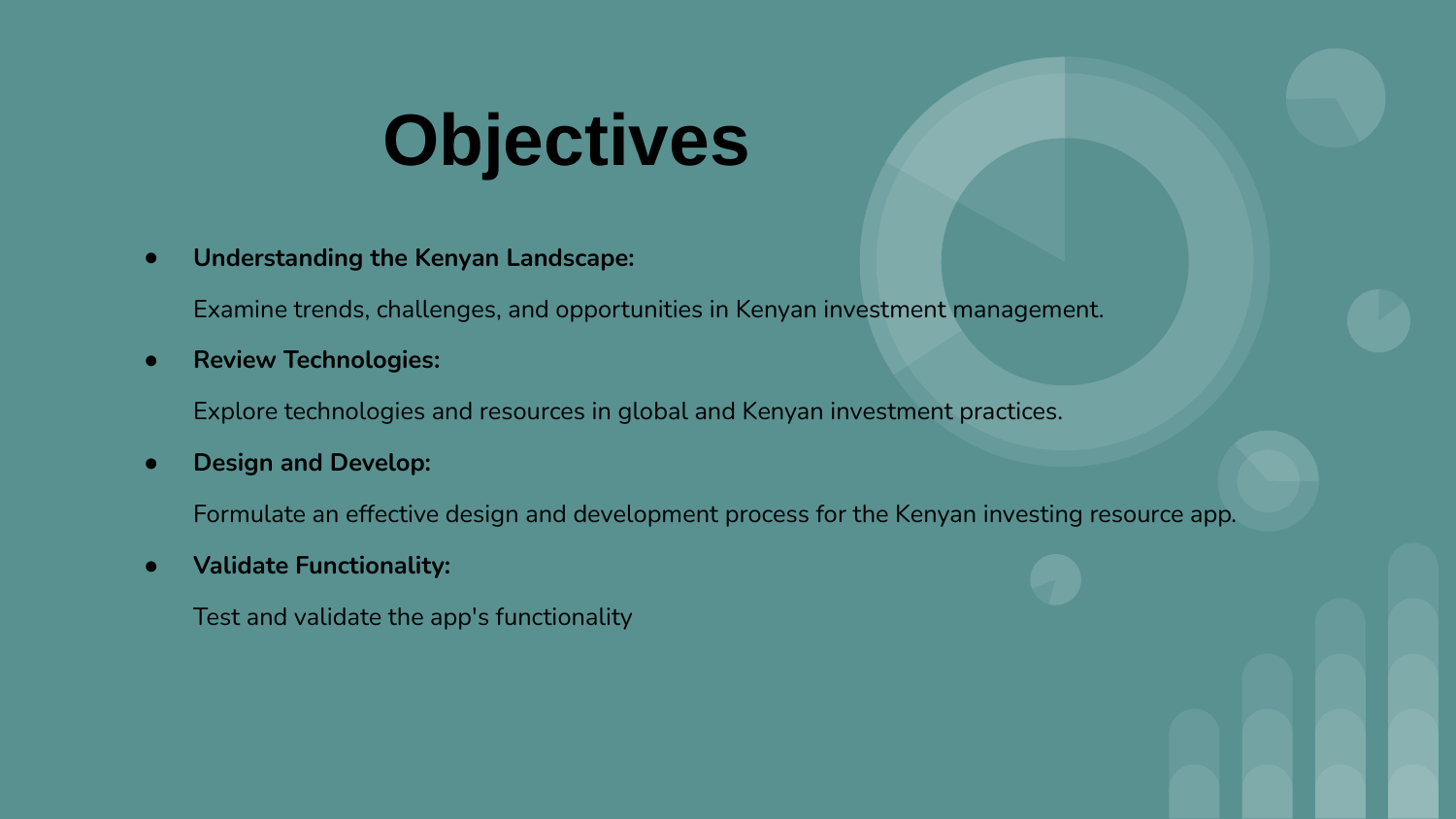

# Objectives
Understanding the Kenyan Landscape:
Examine trends, challenges, and opportunities in Kenyan investment management.
Review Technologies:
Explore technologies and resources in global and Kenyan investment practices.
Design and Develop:
Formulate an effective design and development process for the Kenyan investing resource app.
Validate Functionality:
Test and validate the app's functionality